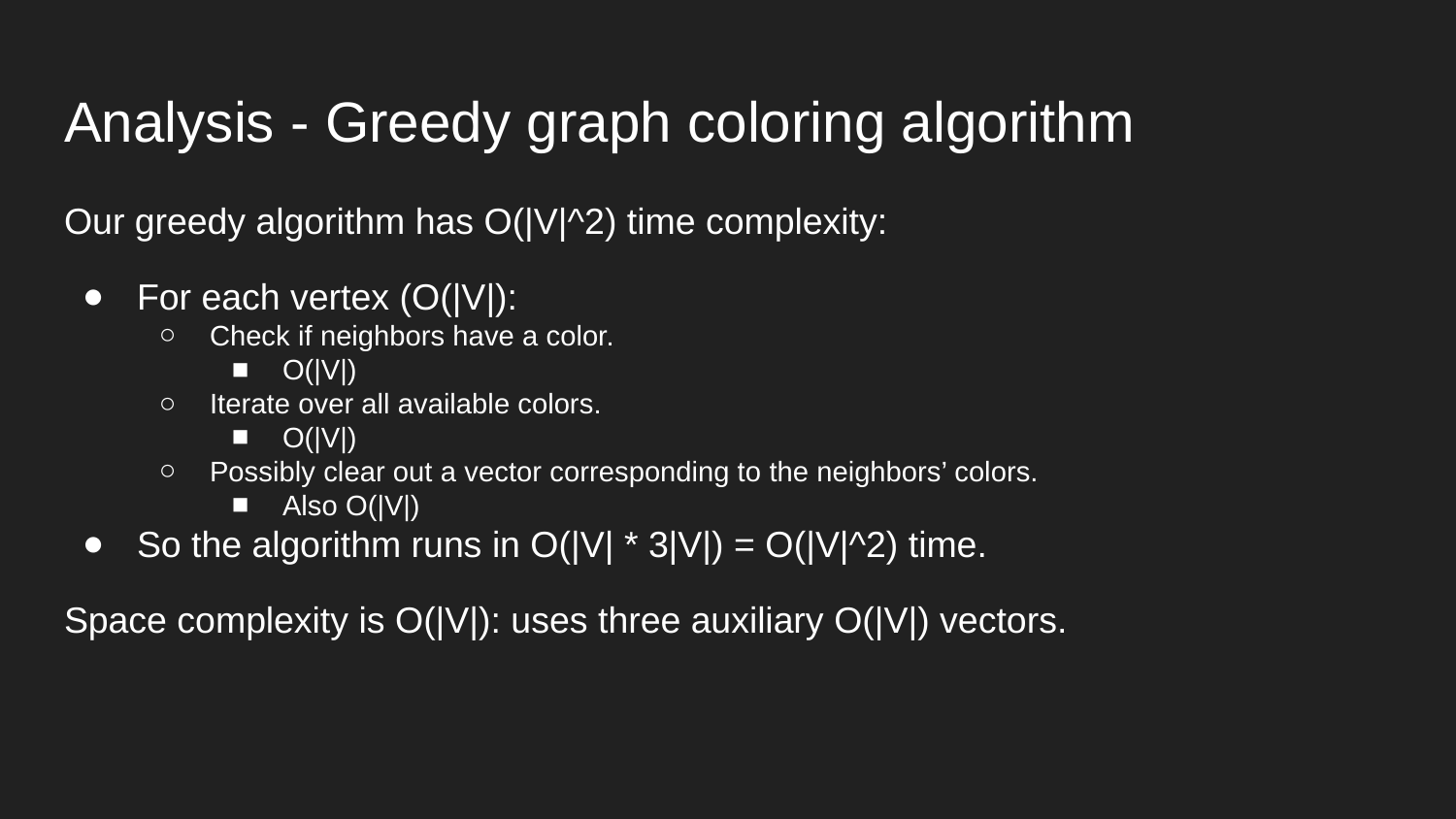

# Analysis - Greedy graph coloring algorithm
Our greedy algorithm has O(|V|^2) time complexity:
For each vertex (O(|V|):
Check if neighbors have a color.
O(|V|)
Iterate over all available colors.
O(|V|)
Possibly clear out a vector corresponding to the neighbors’ colors.
Also O(|V|)
So the algorithm runs in O(|V| * 3|V|) = O(|V|^2) time.
Space complexity is O(|V|): uses three auxiliary O(|V|) vectors.